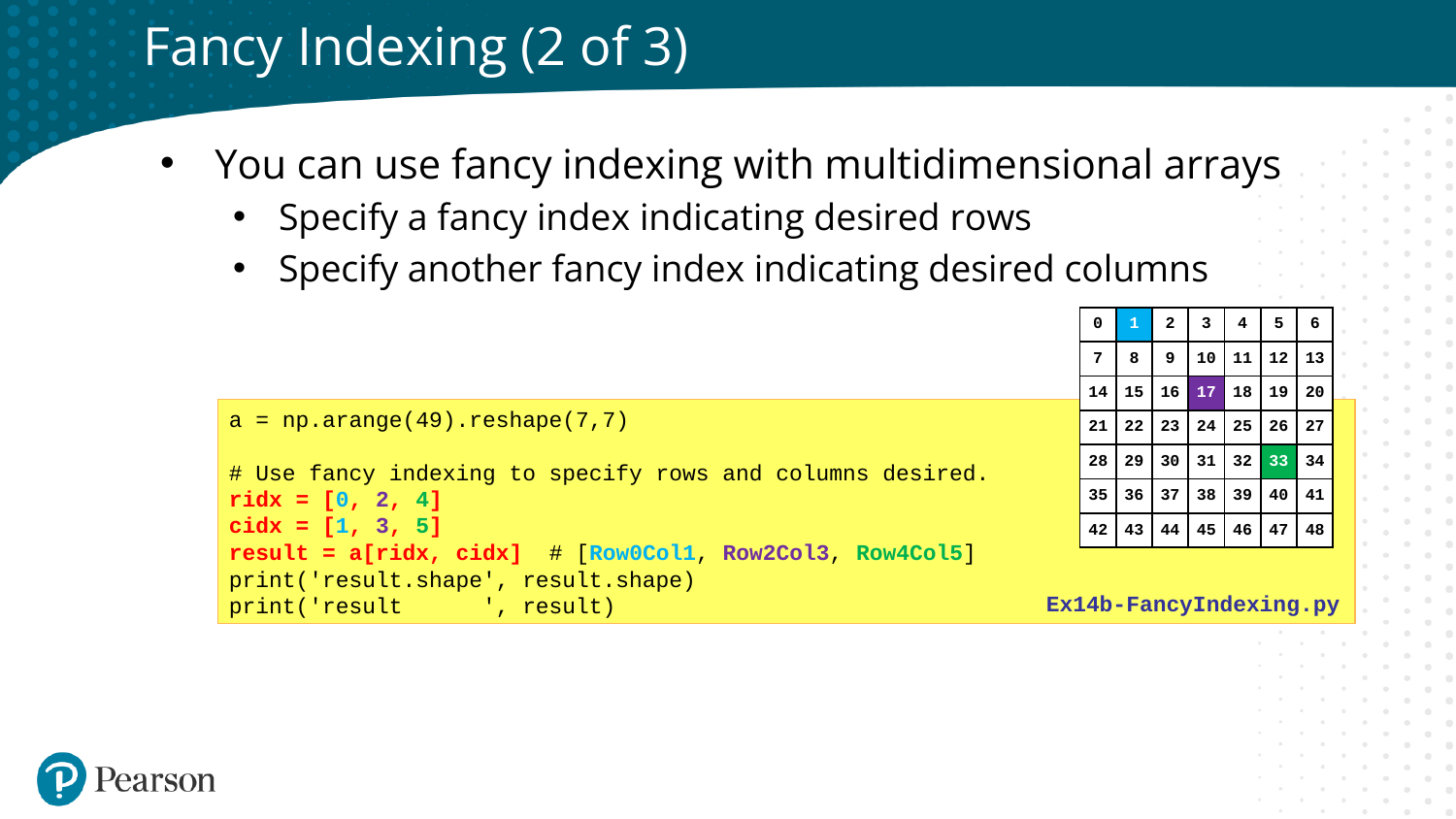

# Fancy Indexing (2 of 3)
You can use fancy indexing with multidimensional arrays
Specify a fancy index indicating desired rows
Specify another fancy index indicating desired columns

| 0 | 1 | 2 | 3 | 4 | 5 | 6 |
| --- | --- | --- | --- | --- | --- | --- |
| 7 | 8 | 9 | 10 | 11 | 12 | 13 |
| 14 | 15 | 16 | 17 | 18 | 19 | 20 |
| 21 | 22 | 23 | 24 | 25 | 26 | 27 |
| 28 | 29 | 30 | 31 | 32 | 33 | 34 |
| 35 | 36 | 37 | 38 | 39 | 40 | 41 |
| 42 | 43 | 44 | 45 | 46 | 47 | 48 |
a = np.arange(49).reshape(7,7)

# Use fancy indexing to specify rows and columns desired.
ridx = [0, 2, 4]
cidx = [1, 3, 5]
result = a[ridx, cidx]  # [Row0Col1, Row2Col3, Row4Col5]
print('result.shape', result.shape)
print('result      ', result)
Ex14b-FancyIndexing.py